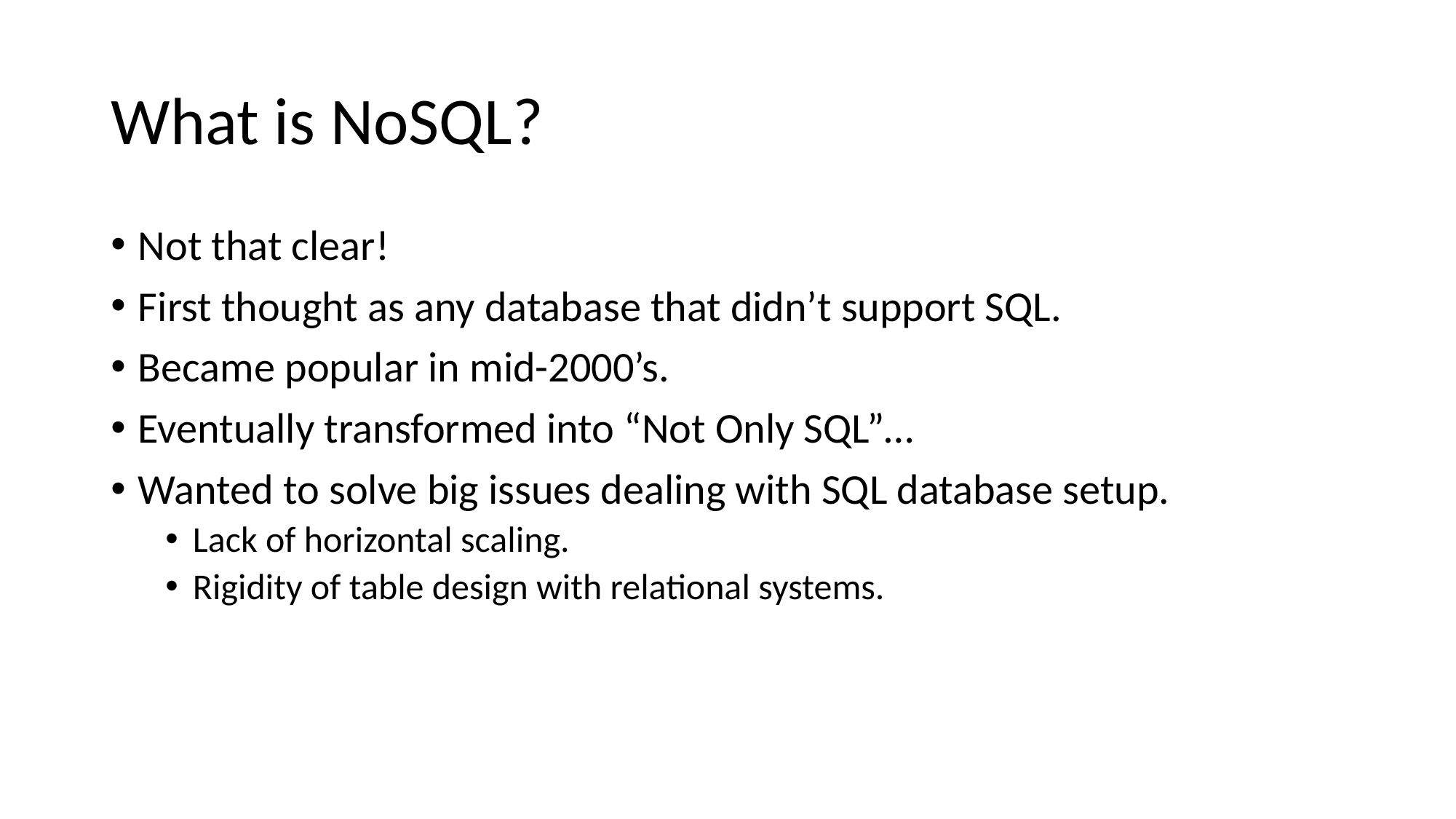

# What is NoSQL?
Not that clear!
First thought as any database that didn’t support SQL.
Became popular in mid-2000’s.
Eventually transformed into “Not Only SQL”…
Wanted to solve big issues dealing with SQL database setup.
Lack of horizontal scaling.
Rigidity of table design with relational systems.